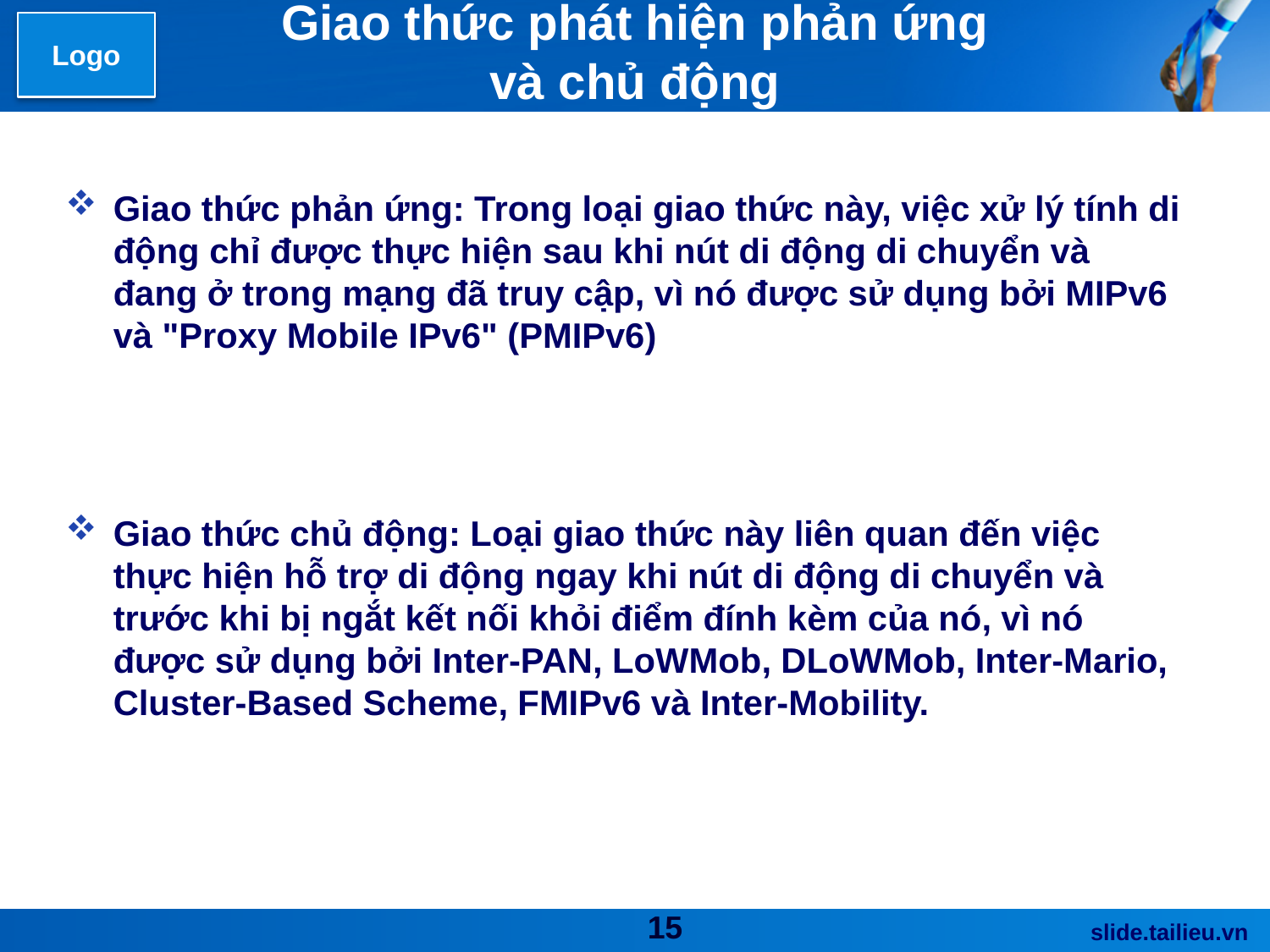

# Giao thức phát hiện phản ứng và chủ động
Giao thức phản ứng: Trong loại giao thức này, việc xử lý tính di động chỉ được thực hiện sau khi nút di động di chuyển và đang ở trong mạng đã truy cập, vì nó được sử dụng bởi MIPv6 và "Proxy Mobile IPv6" (PMIPv6)

Giao thức chủ động: Loại giao thức này liên quan đến việc thực hiện hỗ trợ di động ngay khi nút di động di chuyển và trước khi bị ngắt kết nối khỏi điểm đính kèm của nó, vì nó được sử dụng bởi Inter-PAN, LoWMob, DLoWMob, Inter-Mario, Cluster-Based Scheme, FMIPv6 và Inter-Mobility.

15